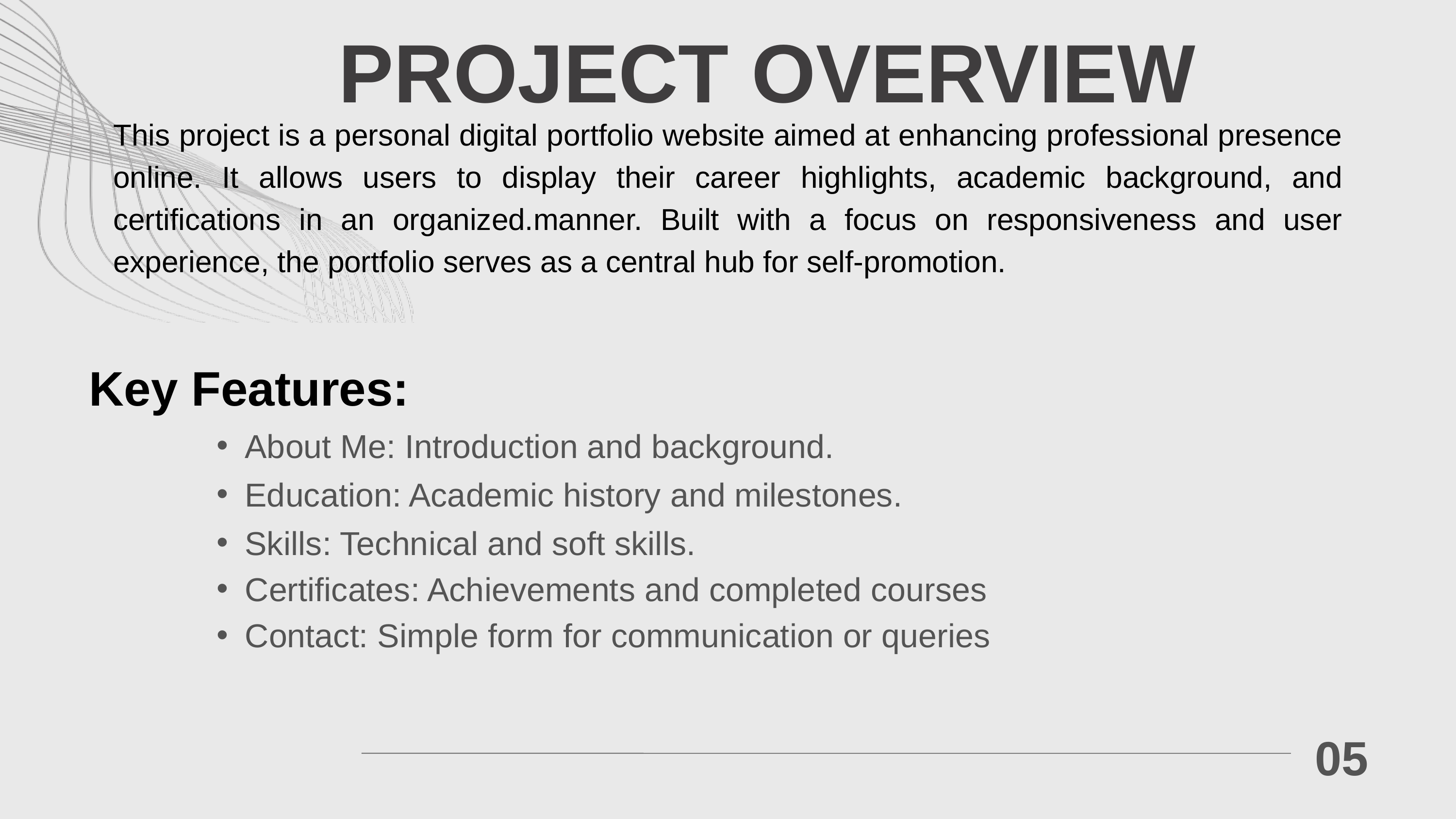

PROJECT OVERVIEW
This project is a personal digital portfolio website aimed at enhancing professional presence online. It allows users to display their career highlights, academic background, and certifications in an organized.manner. Built with a focus on responsiveness and user experience, the portfolio serves as a central hub for self-promotion.
Key Features:
About Me: Introduction and background.
Education: Academic history and milestones.
Skills: Technical and soft skills.
Certificates: Achievements and completed courses
Contact: Simple form for communication or queries

05